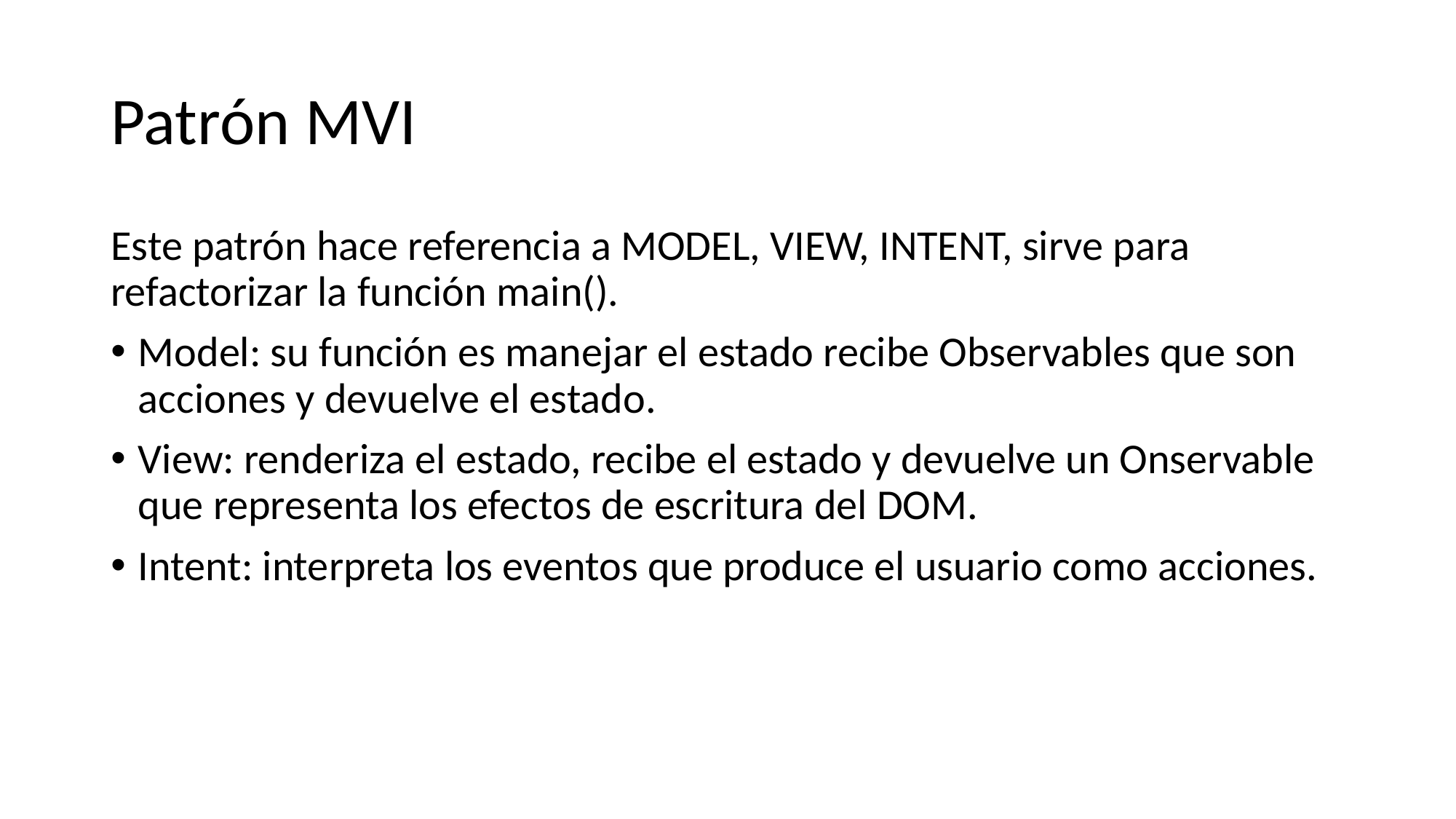

# Patrón MVI
Este patrón hace referencia a MODEL, VIEW, INTENT, sirve para refactorizar la función main().
Model: su función es manejar el estado recibe Observables que son acciones y devuelve el estado.
View: renderiza el estado, recibe el estado y devuelve un Onservable que representa los efectos de escritura del DOM.
Intent: interpreta los eventos que produce el usuario como acciones.